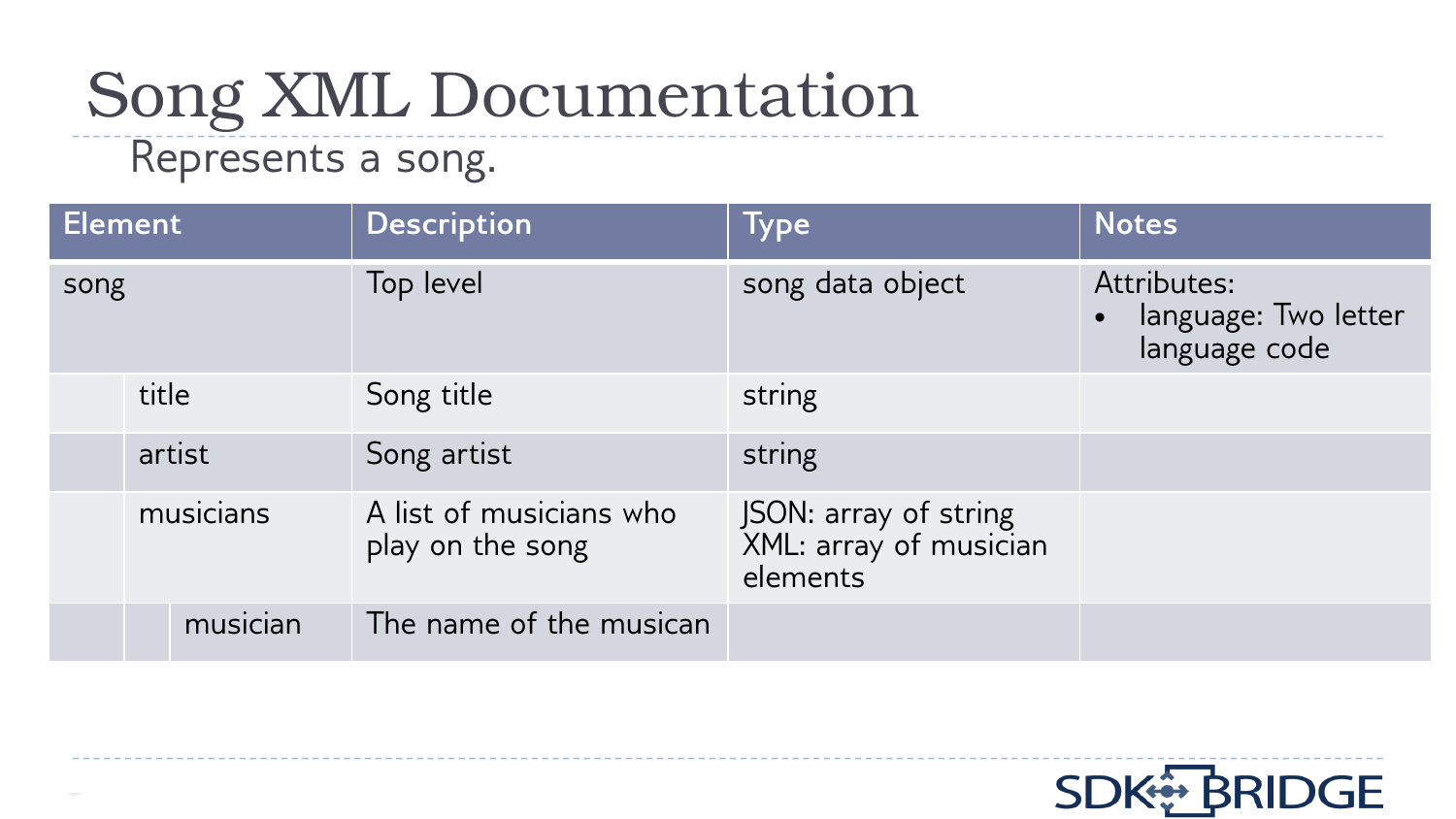

# Song XML Documentation
Represents a song.
| Element |  |  | Description | Type | Notes |
| --- | --- | --- | --- | --- | --- |
| song |  |  | Top level | song data object | Attributes: language: Two letter language code |
|  | title |  | Song title | string |  |
|  | artist |  | Song artist | string |  |
|  | musicians |  | A list of musicians who play on the song | JSON: array of string XML: array of musician elements |  |
|  |  | musician | The name of the musican |  |  |